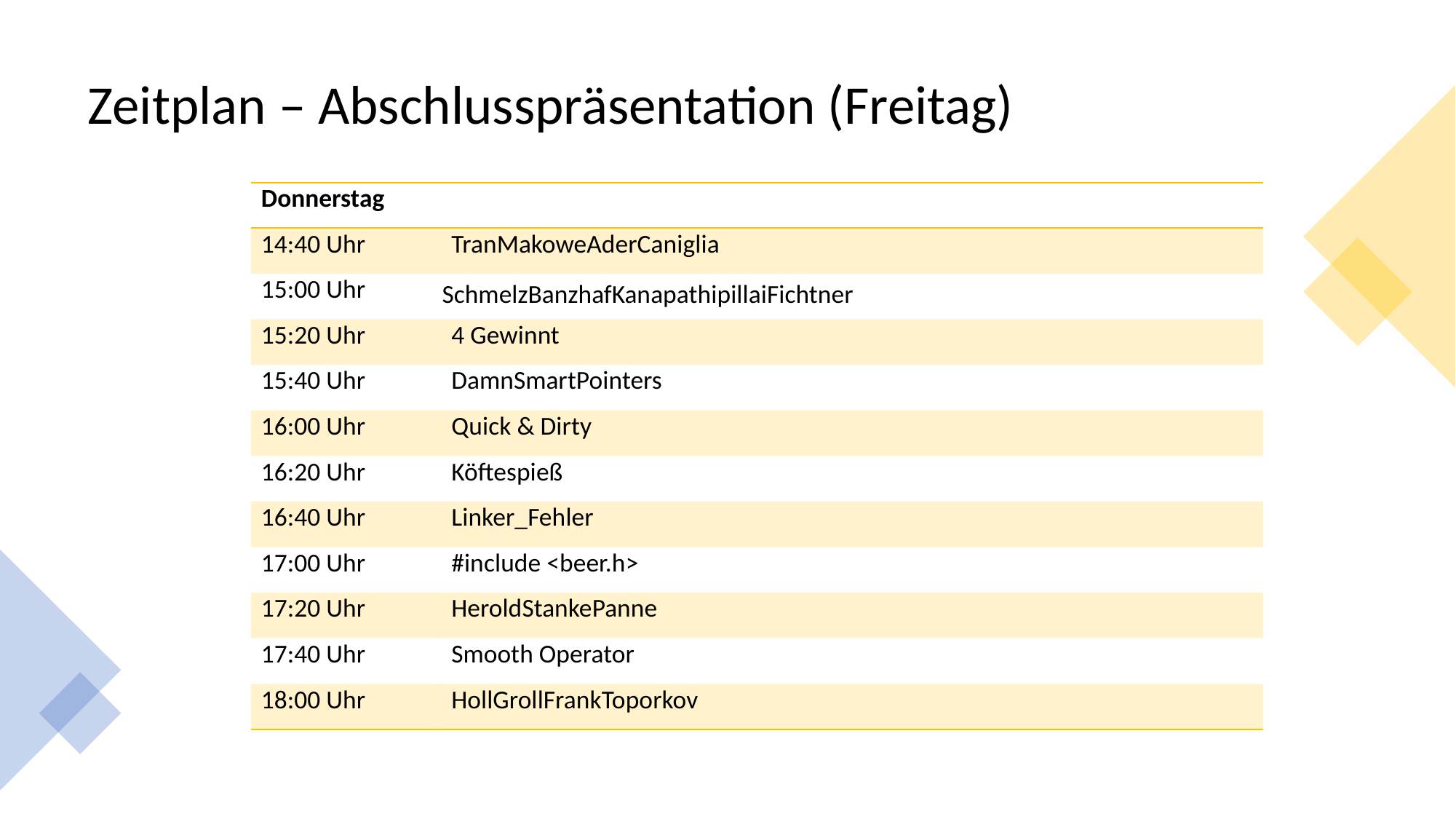

# Zeitplan – Abschlusspräsentation (Freitag)

| Donnerstag |  |
| --- | --- |
| 14:40 Uhr | TranMakoweAderCaniglia |
| 15:00 Uhr | SchmelzBanzhafKanapathipillaiFichtner |
| 15:20 Uhr | 4 Gewinnt |
| 15:40 Uhr | DamnSmartPointers |
| 16:00 Uhr | Quick & Dirty |
| 16:20 Uhr | Köftespieß |
| 16:40 Uhr | Linker\_Fehler |
| 17:00 Uhr | #include <beer.h> |
| 17:20 Uhr | HeroldStankePanne |
| 17:40 Uhr | Smooth Operator |
| 18:00 Uhr | HollGrollFrankToporkov |